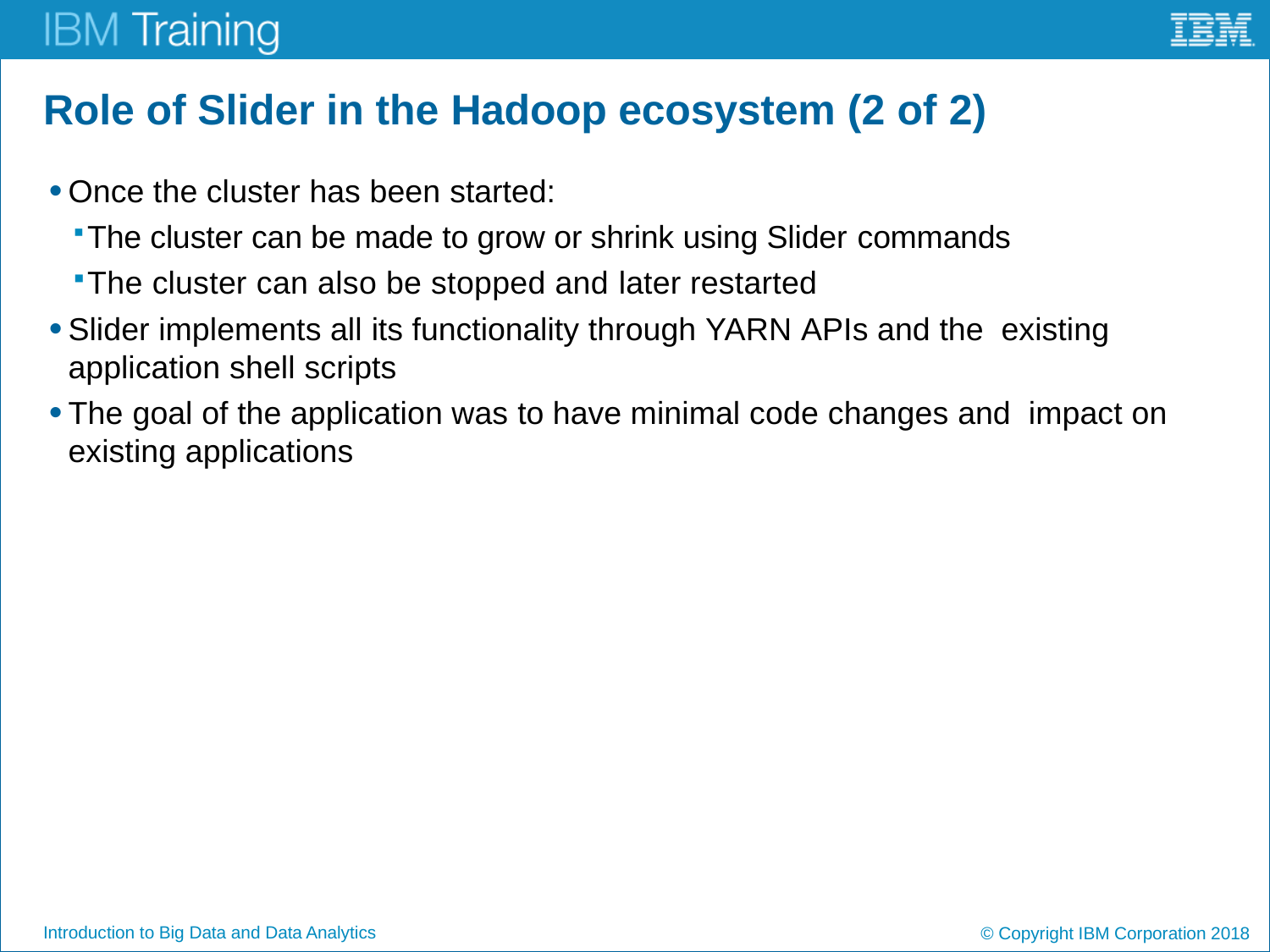

# Role of Slider in the Hadoop ecosystem (2 of 2)
Once the cluster has been started:
The cluster can be made to grow or shrink using Slider commands
The cluster can also be stopped and later restarted
Slider implements all its functionality through YARN APIs and the  existing application shell scripts
The goal of the application was to have minimal code changes and  impact on existing applications